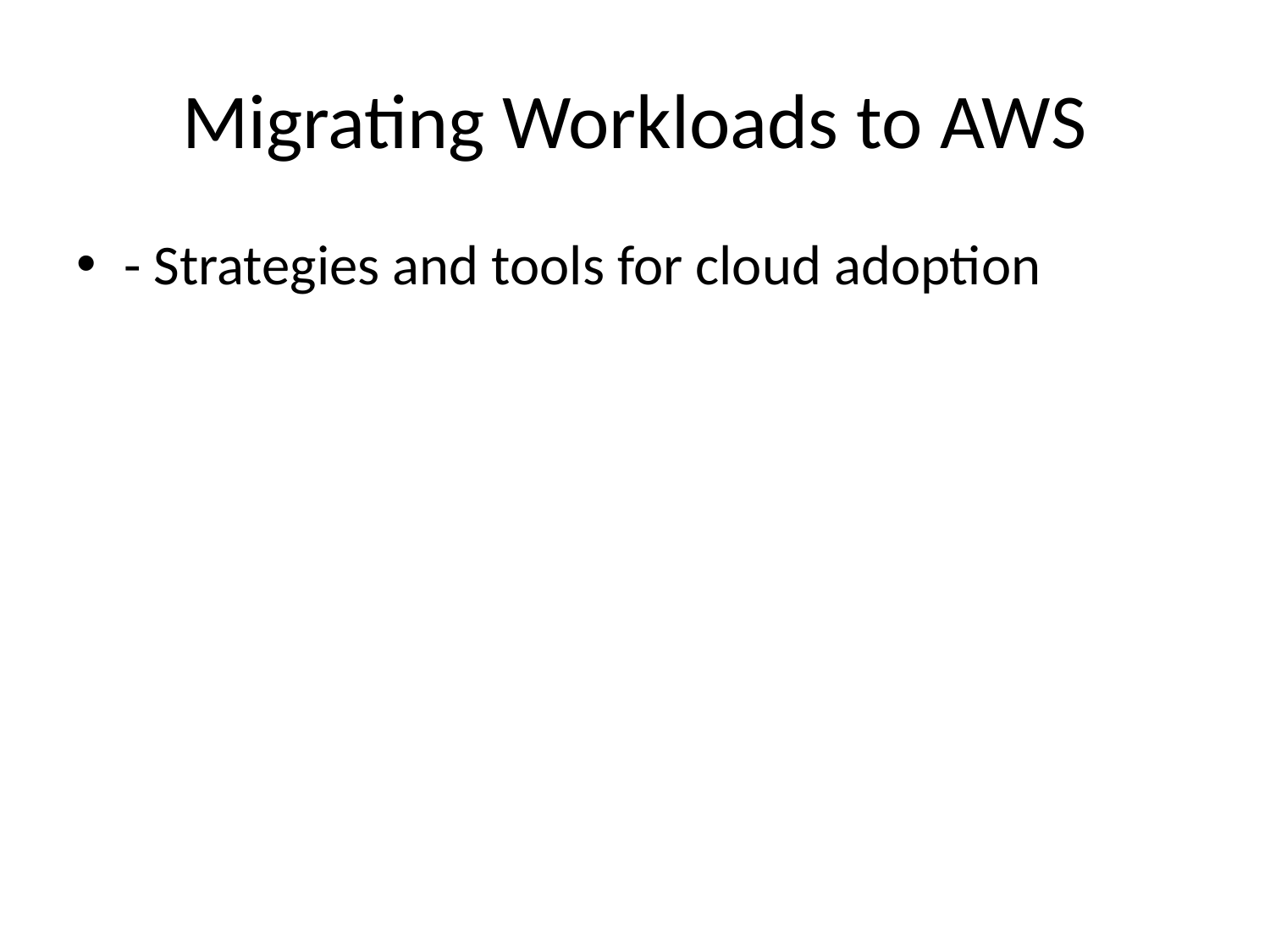

# Migrating Workloads to AWS
- Strategies and tools for cloud adoption